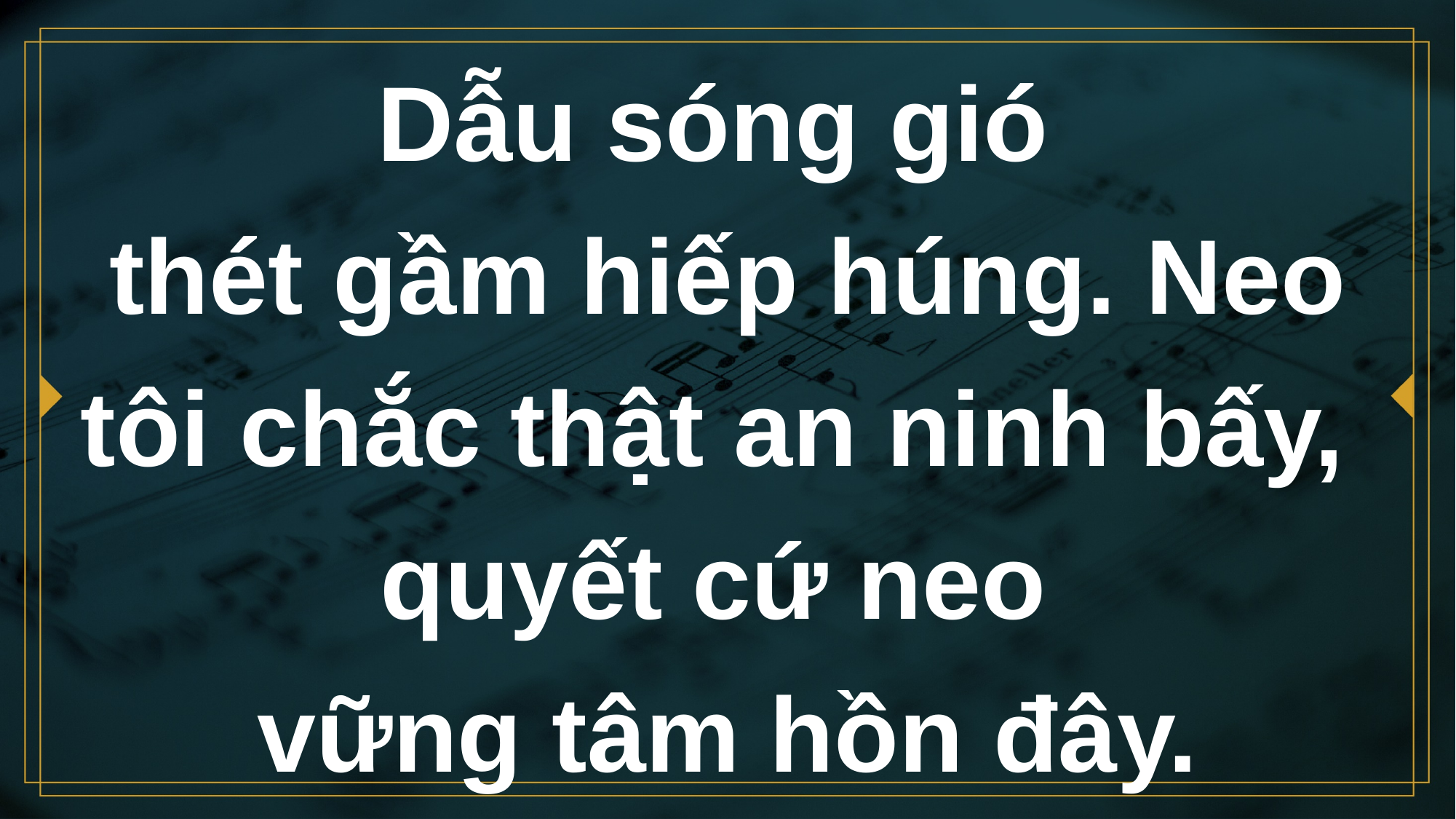

# Dẫu sóng gió thét gầm hiếp húng. Neo tôi chắc thật an ninh bấy, quyết cứ neo vững tâm hồn đây.